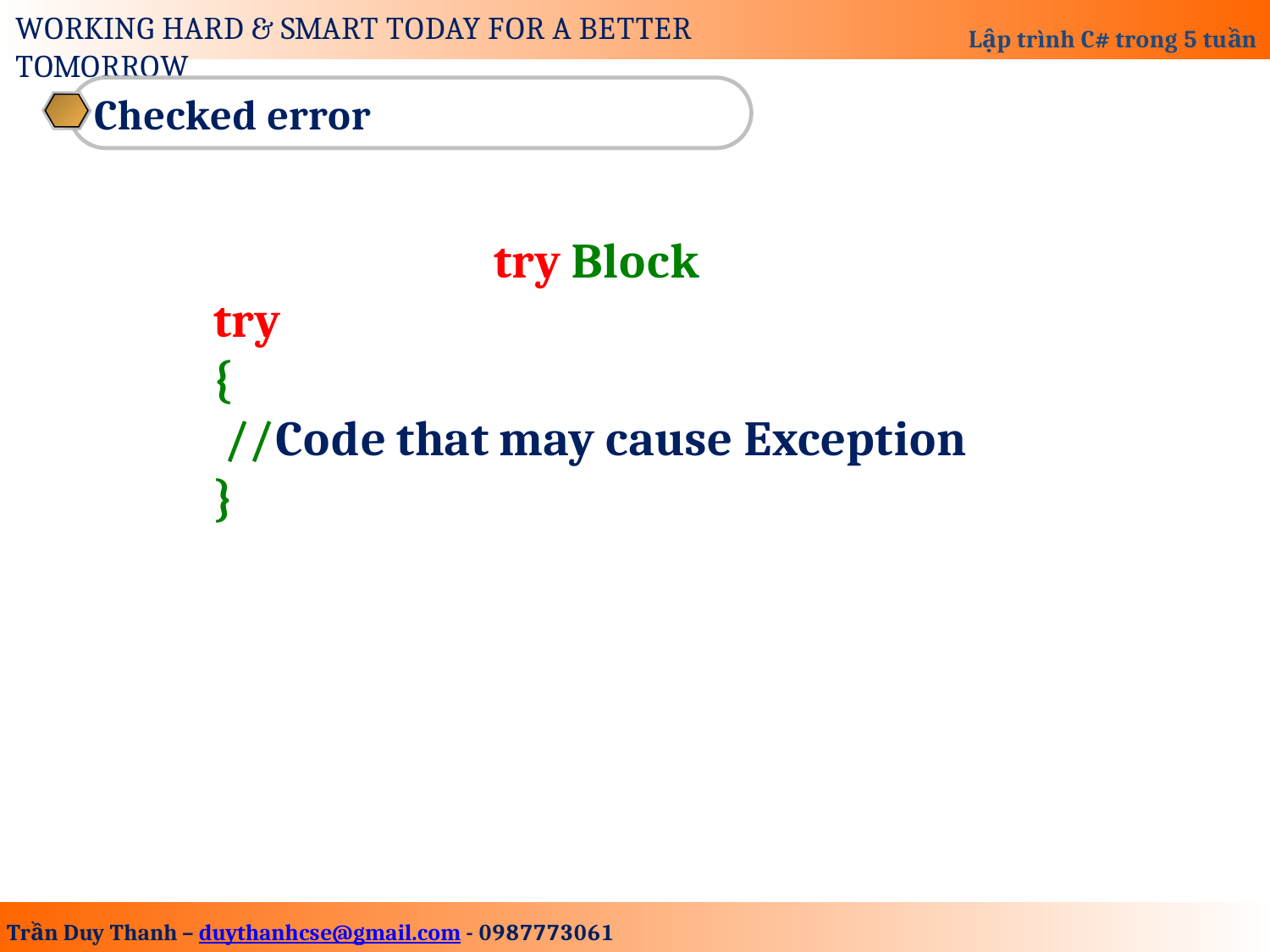

Checked error

try Block
try
{
 //Code that may cause Exception
}